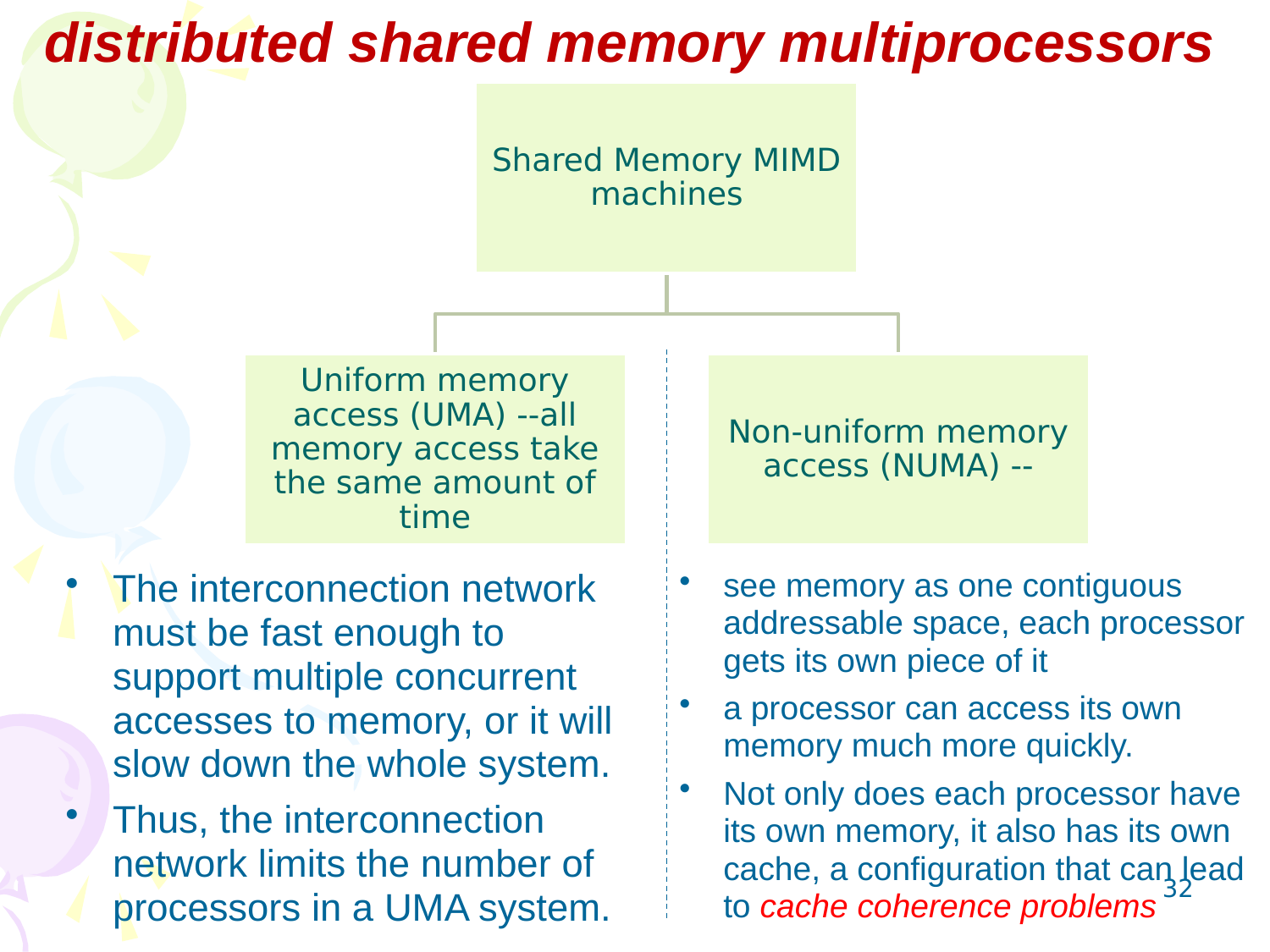

# distributed shared memory multiprocessors
Shared Memory MIMD machines
Uniform memory access (UMA) --all memory access take the same amount of time
Non-uniform memory access (NUMA) --
The interconnection network must be fast enough to support multiple concurrent accesses to memory, or it will slow down the whole system.
Thus, the interconnection network limits the number of processors in a UMA system.

see memory as one contiguous addressable space, each processor gets its own piece of it
a processor can access its own memory much more quickly.
Not only does each processor have its own memory, it also has its own cache, a configuration that can lead to cache coherence problems
32